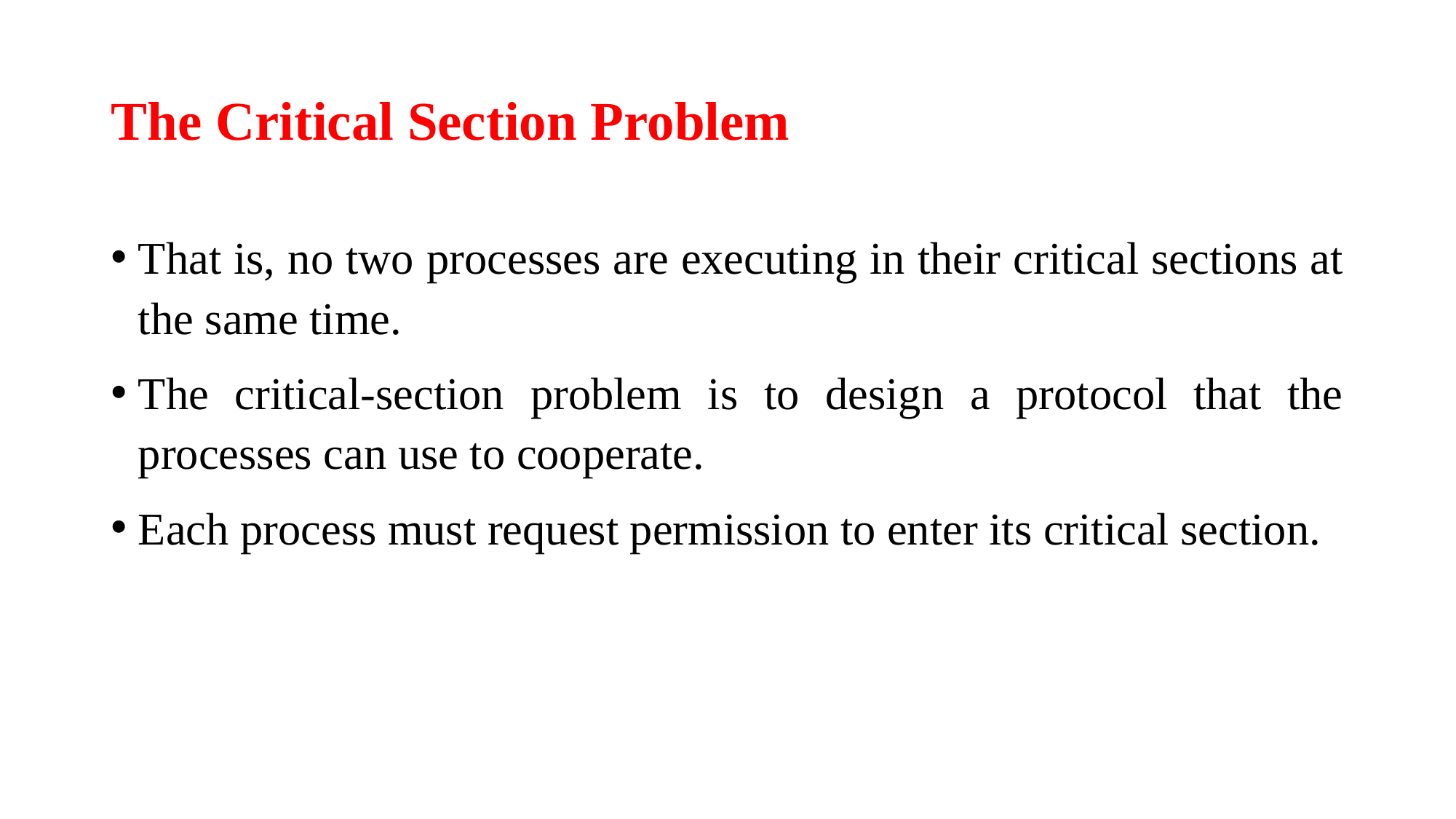

# The Critical Section Problem
That is, no two processes are executing in their critical sections at the same time.
The critical-section problem is to design a protocol that the processes can use to cooperate.
Each process must request permission to enter its critical section.